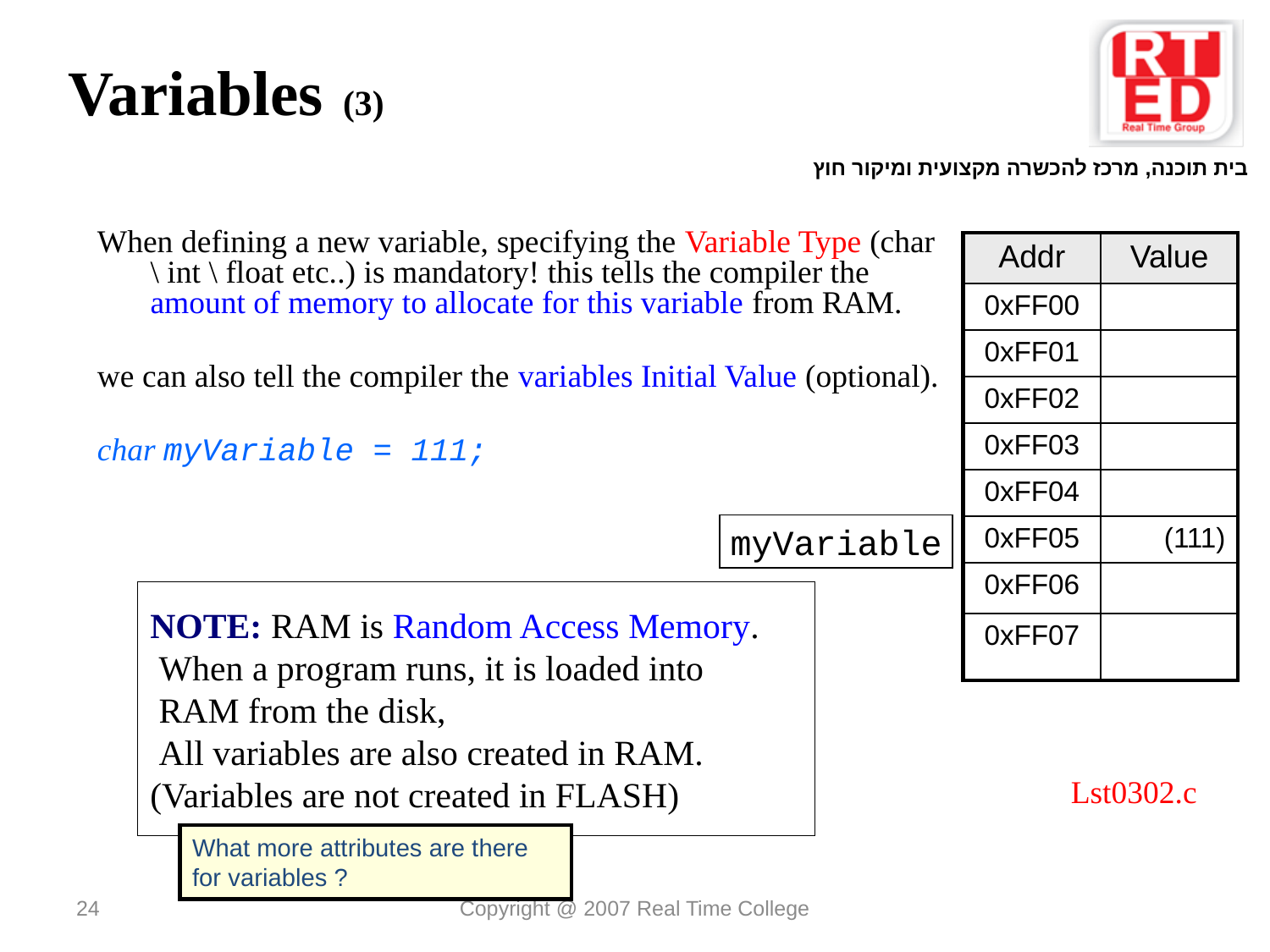

Variables (3)
When defining a new variable, specifying the Variable Type (char \ int \ float etc..) is mandatory! this tells the compiler the    amount of memory to allocate for this variable from RAM.

we can also tell the compiler the variables Initial Value (optional).

char myVariable = 111;

| Addr | Value |
| --- | --- |
| 0xFF00 |  |
| 0xFF01 |  |
| 0xFF02 |  |
| 0xFF03 |  |
| 0xFF04 |  |
| 0xFF05 | (111) |
| 0xFF06 |  |
| 0xFF07 |  |
myVariable

NOTE: RAM is Random Access Memory.
 When a program runs, it is loaded into
 RAM from the disk,
 All variables are also created in RAM.
(Variables are not created in FLASH)

Lst0302.c
What more attributes are there for variables ?
24
Copyright @ 2007 Real Time College